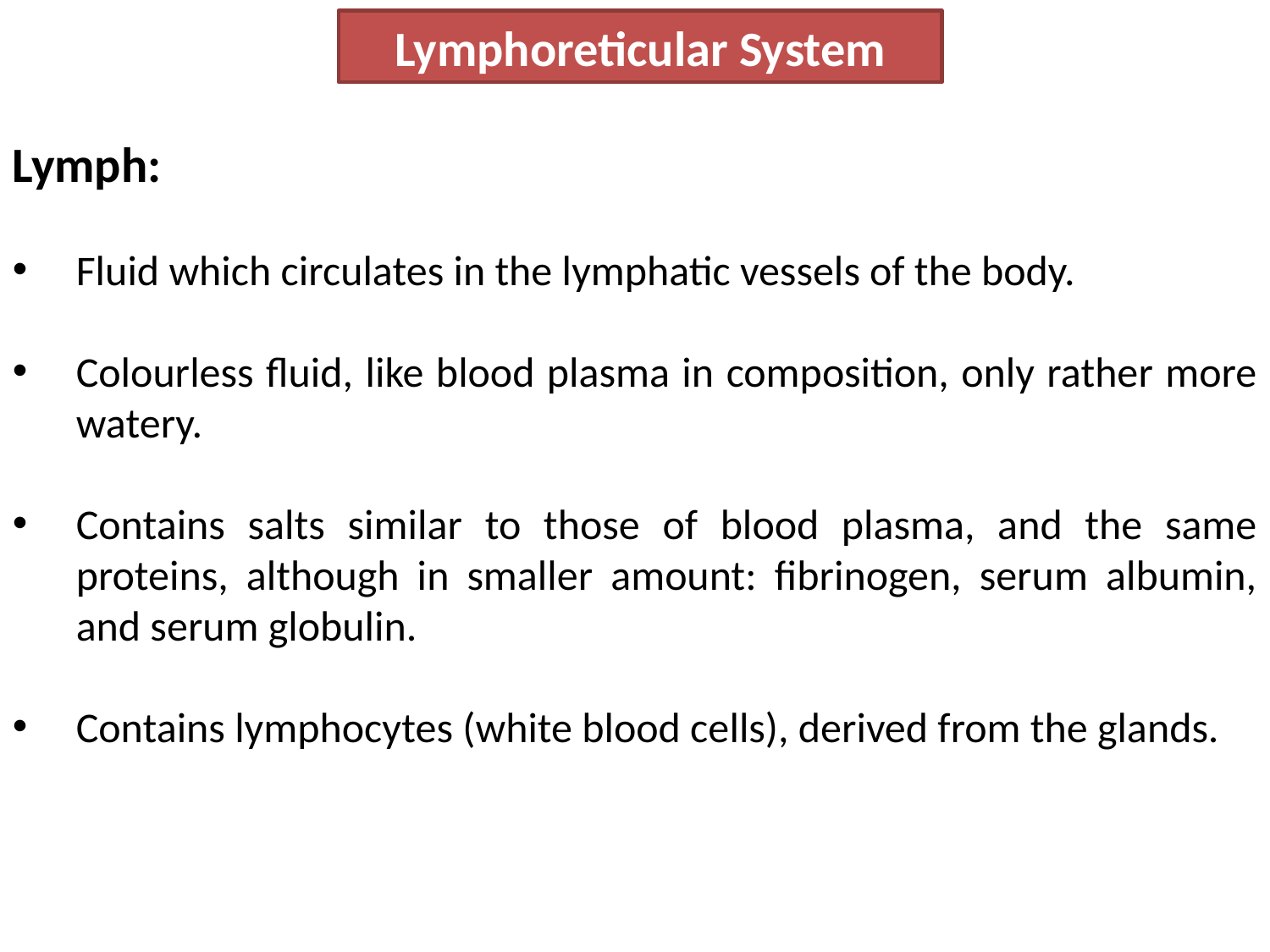

Lymphoreticular System
Lymph:

Fluid which circulates in the lymphatic vessels of the body.

Colourless fluid, like blood plasma in composition, only rather more watery.

Contains salts similar to those of blood plasma, and the same proteins, although in smaller amount: fibrinogen, serum albumin, and serum globulin.

Contains lymphocytes (white blood cells), derived from the glands.